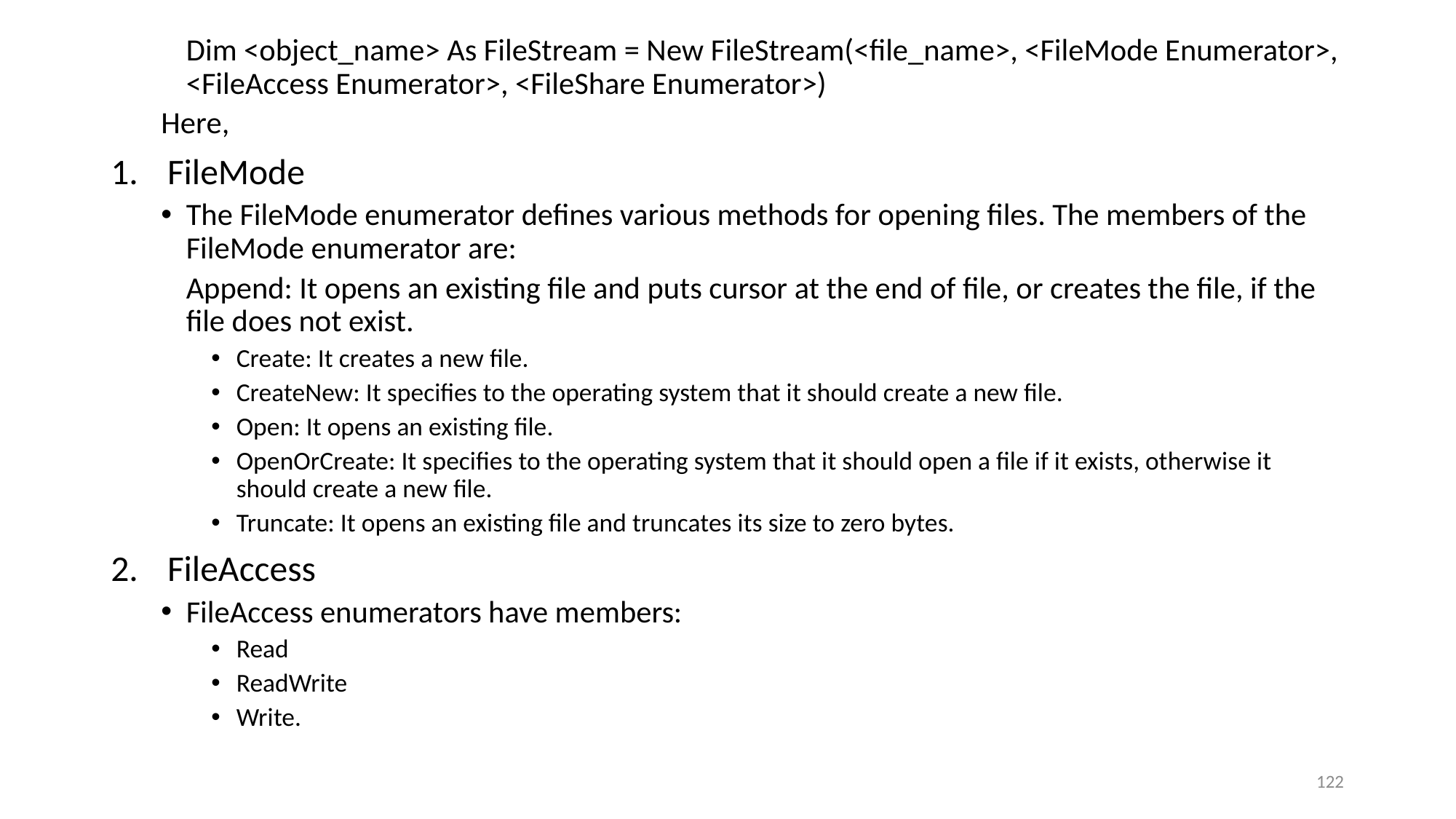

Dim <object_name> As FileStream = New FileStream(<file_name>, <FileMode Enumerator>, <FileAccess Enumerator>, <FileShare Enumerator>)
Here,
FileMode
The FileMode enumerator defines various methods for opening files. The members of the FileMode enumerator are:
	Append: It opens an existing file and puts cursor at the end of file, or creates the file, if the file does not exist.
Create: It creates a new file.
CreateNew: It specifies to the operating system that it should create a new file.
Open: It opens an existing file.
OpenOrCreate: It specifies to the operating system that it should open a file if it exists, otherwise it should create a new file.
Truncate: It opens an existing file and truncates its size to zero bytes.
FileAccess
FileAccess enumerators have members:
Read
ReadWrite
Write.
122